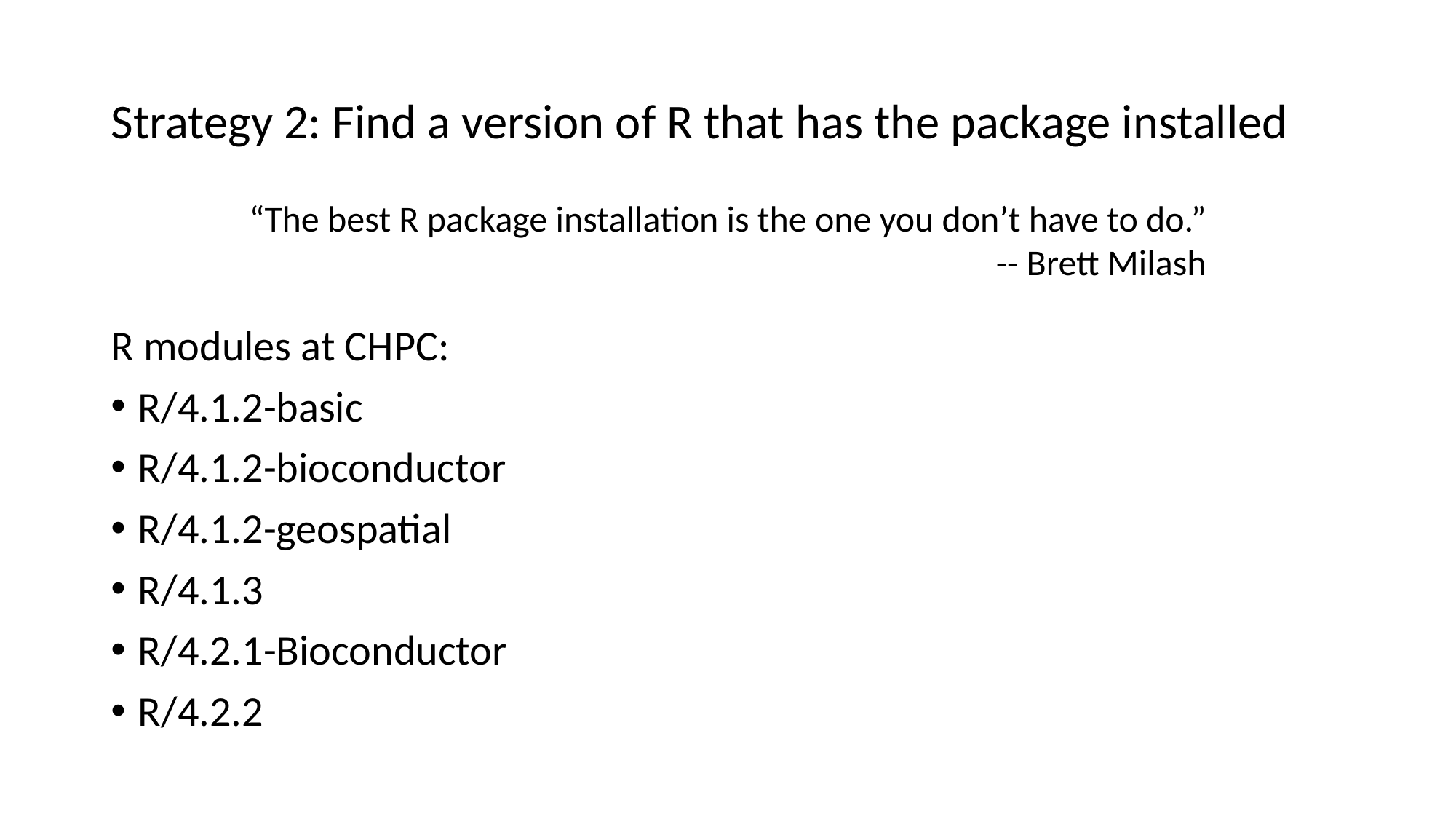

# Strategy 2: Find a version of R that has the package installed
“The best R package installation is the one you don’t have to do.”
-- Brett Milash
R modules at CHPC:
R/4.1.2-basic
R/4.1.2-bioconductor
R/4.1.2-geospatial
R/4.1.3
R/4.2.1-Bioconductor
R/4.2.2